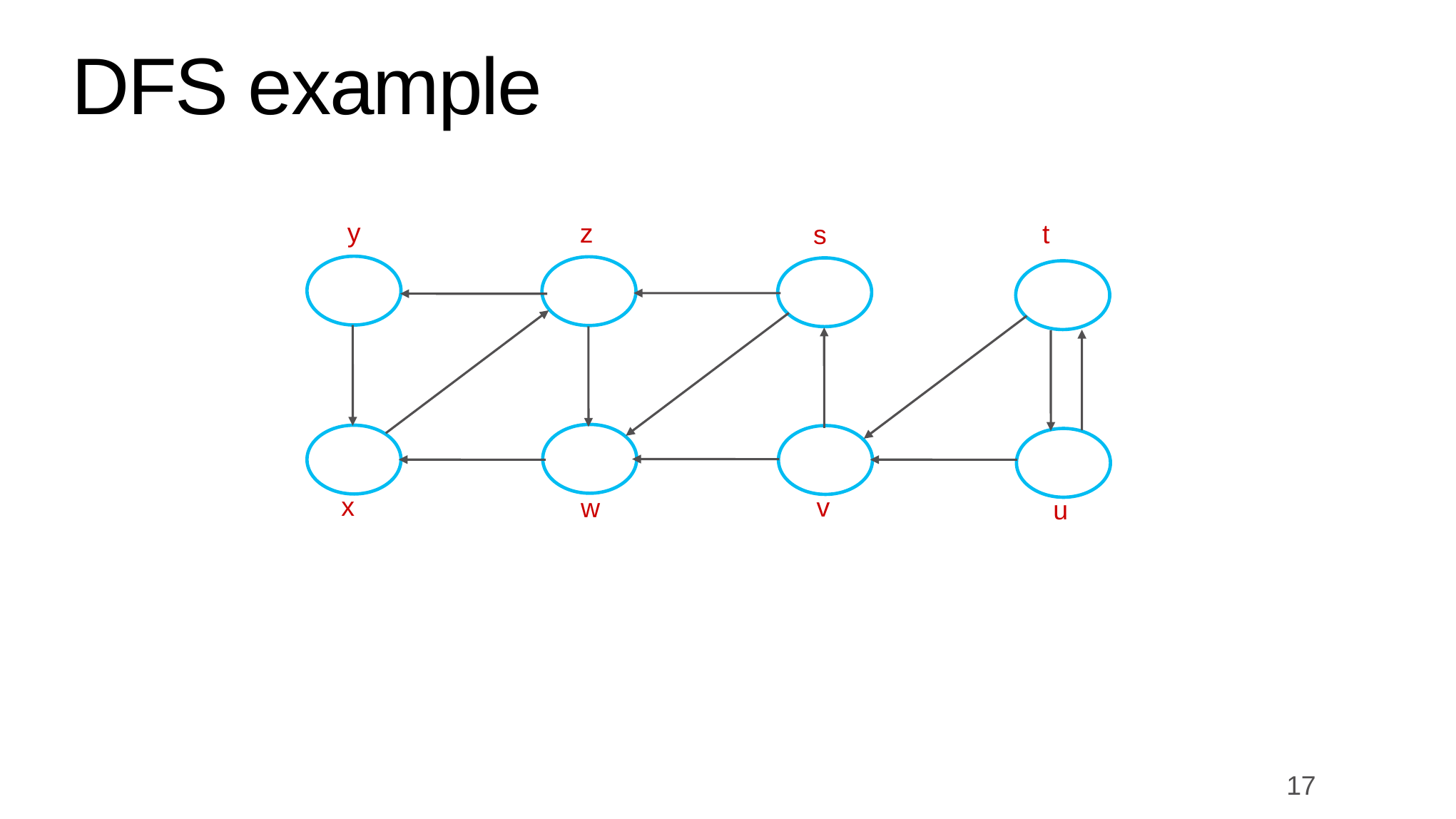

# DFS example
y
z
t
s

x
v
w
u
17